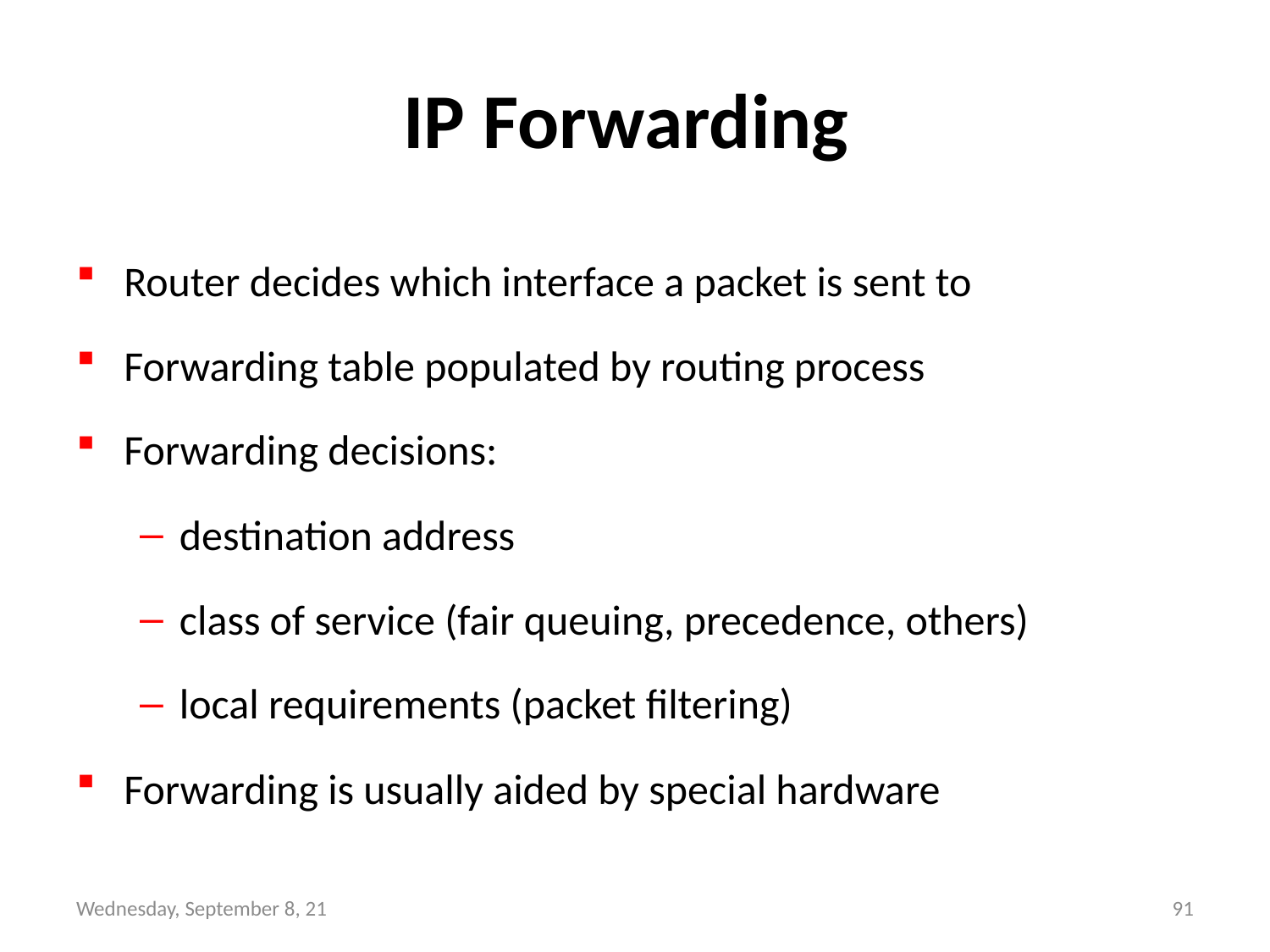

# IP Forwarding
Router decides which interface a packet is sent to
Forwarding table populated by routing process
Forwarding decisions:
destination address
class of service (fair queuing, precedence, others)
local requirements (packet filtering)
Forwarding is usually aided by special hardware

Wednesday, September 8, 21
91